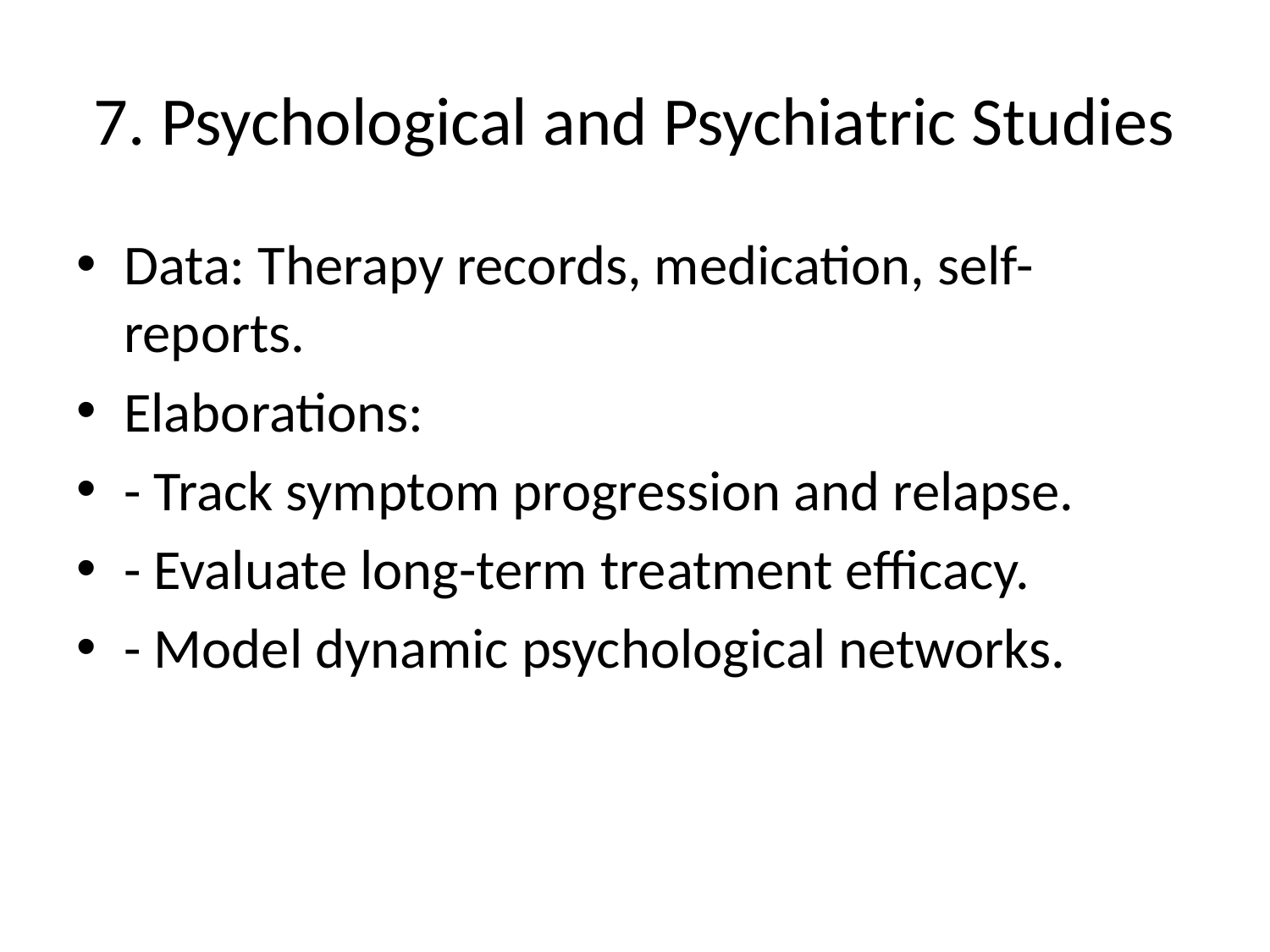

# 7. Psychological and Psychiatric Studies
Data: Therapy records, medication, self-reports.
Elaborations:
- Track symptom progression and relapse.
- Evaluate long-term treatment efficacy.
- Model dynamic psychological networks.